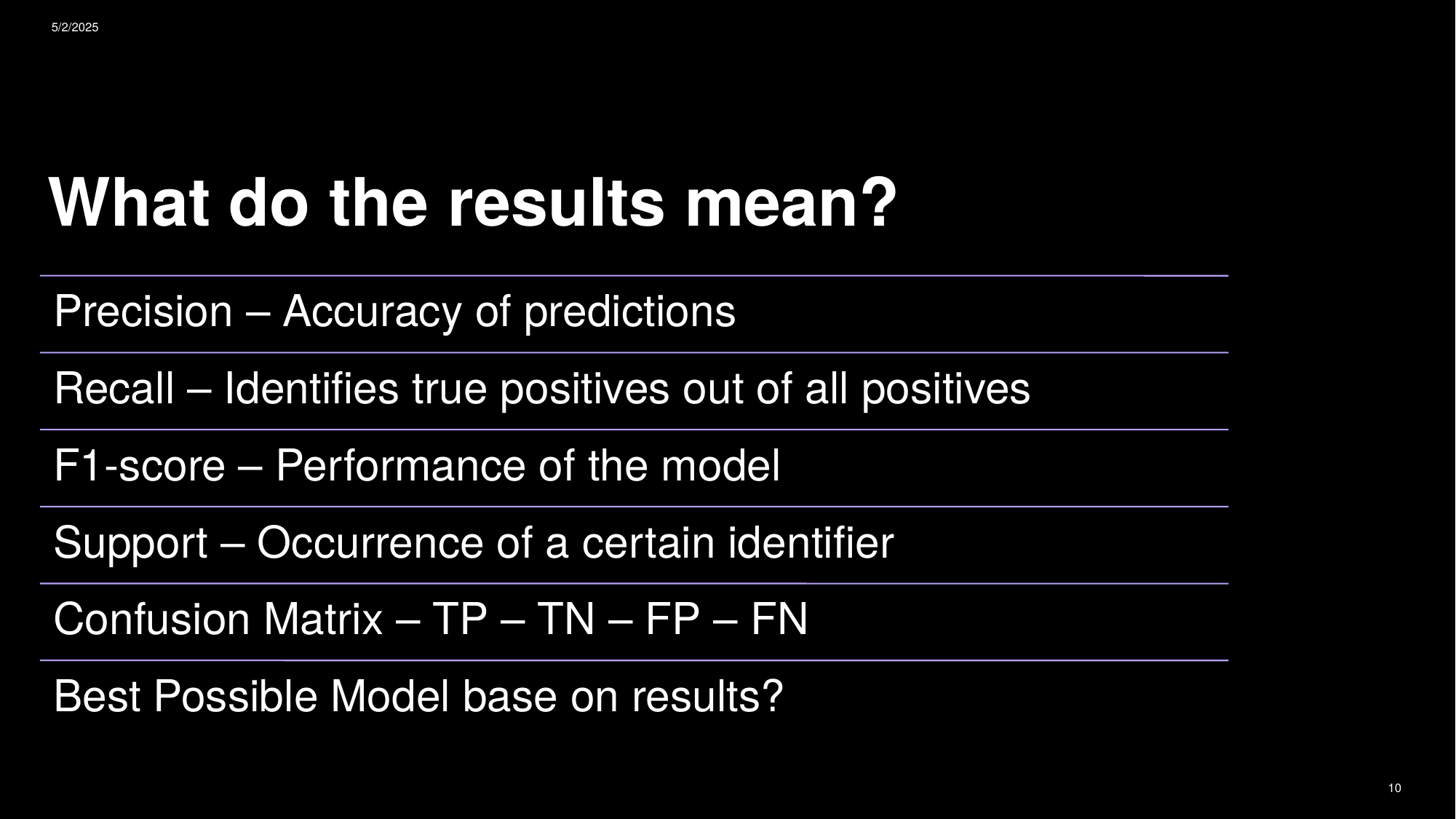

5/2/2025
# What do the results mean?
Precision – Accuracy of predictions
Recall – Identifies true positives out of all positives
F1-score – Performance of the model
Support – Occurrence of a certain identifier
Confusion Matrix – TP – TN – FP – FN
Best Possible Model base on results?

10